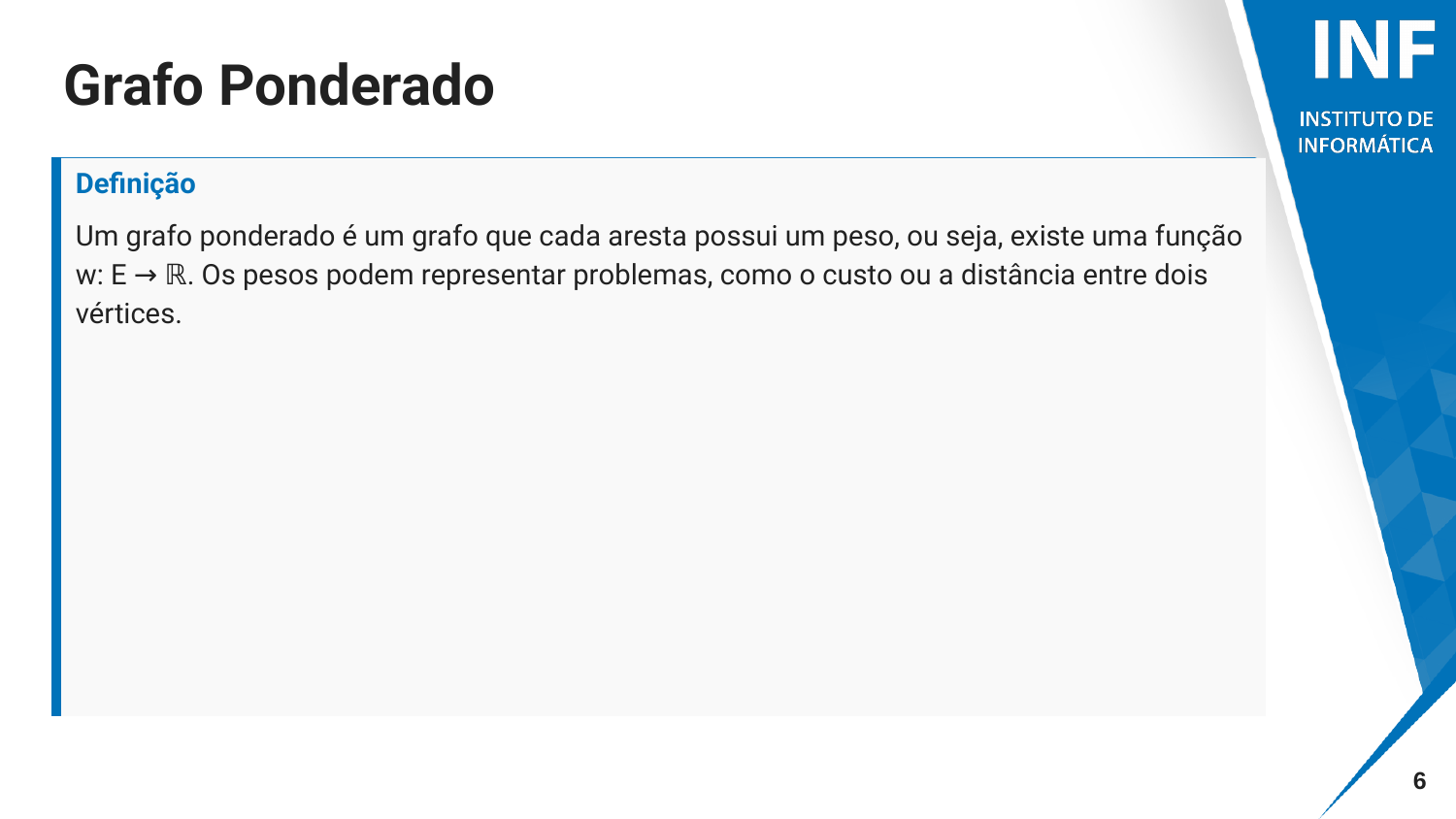

Grafo Ponderado
# Um grafo ponderado é um grafo que cada aresta possui um peso, ou seja, existe uma função w: E → ℝ. Os pesos podem representar problemas, como o custo ou a distância entre dois vértices.
Definição
6